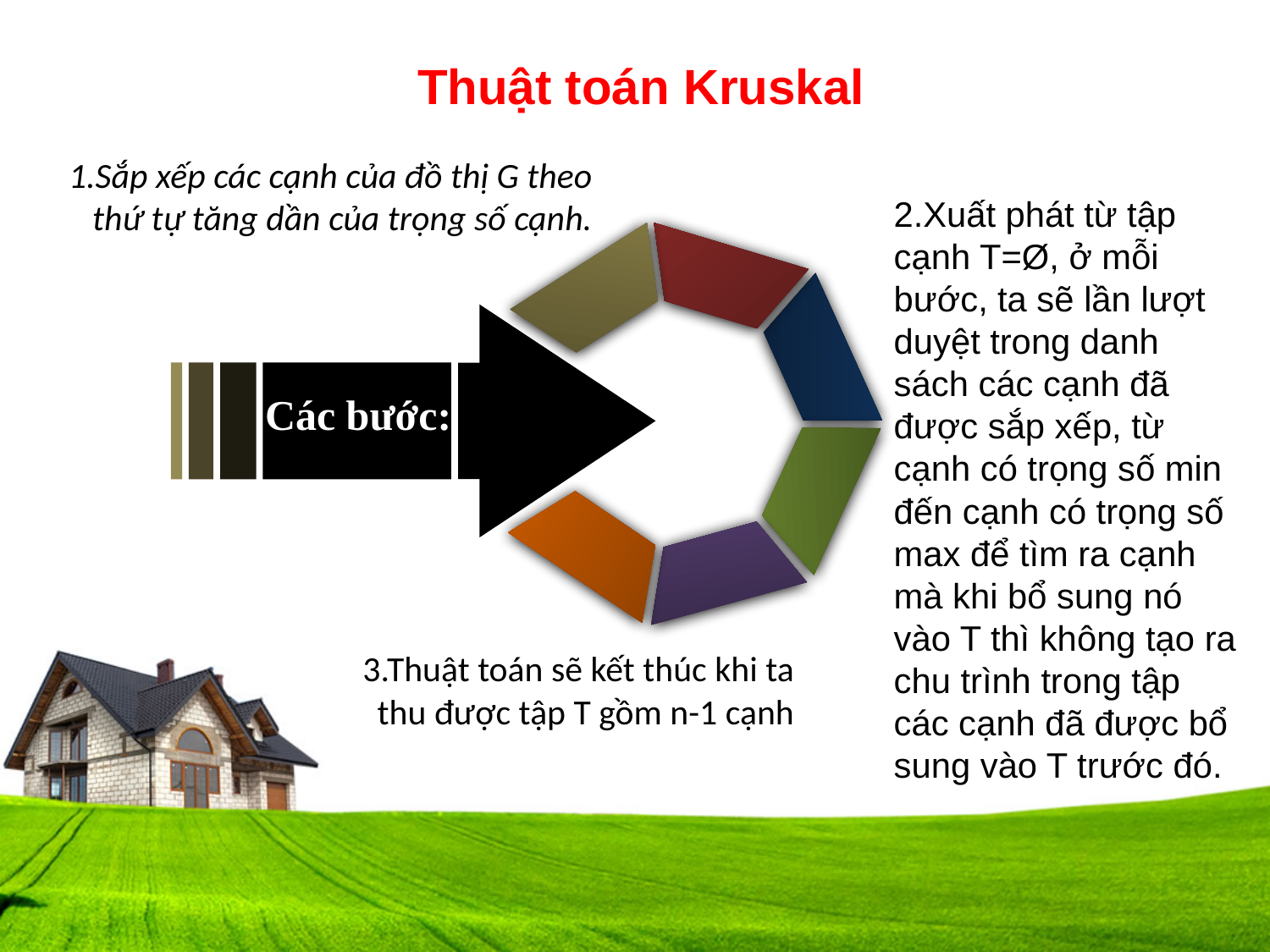

Thuật toán Kruskal
1.Sắp xếp các cạnh của đồ thị G theo thứ tự tăng dần của trọng số cạnh.
2.Xuất phát từ tập cạnh T=Ø, ở mỗi bước, ta sẽ lần lượt duyệt trong danh sách các cạnh đã được sắp xếp, từ cạnh có trọng số min đến cạnh có trọng số max để tìm ra cạnh mà khi bổ sung nó vào T thì không tạo ra chu trình trong tập các cạnh đã được bổ sung vào T trước đó.

Các bước:
3.Thuật toán sẽ kết thúc khi ta thu được tập T gồm n-1 cạnh